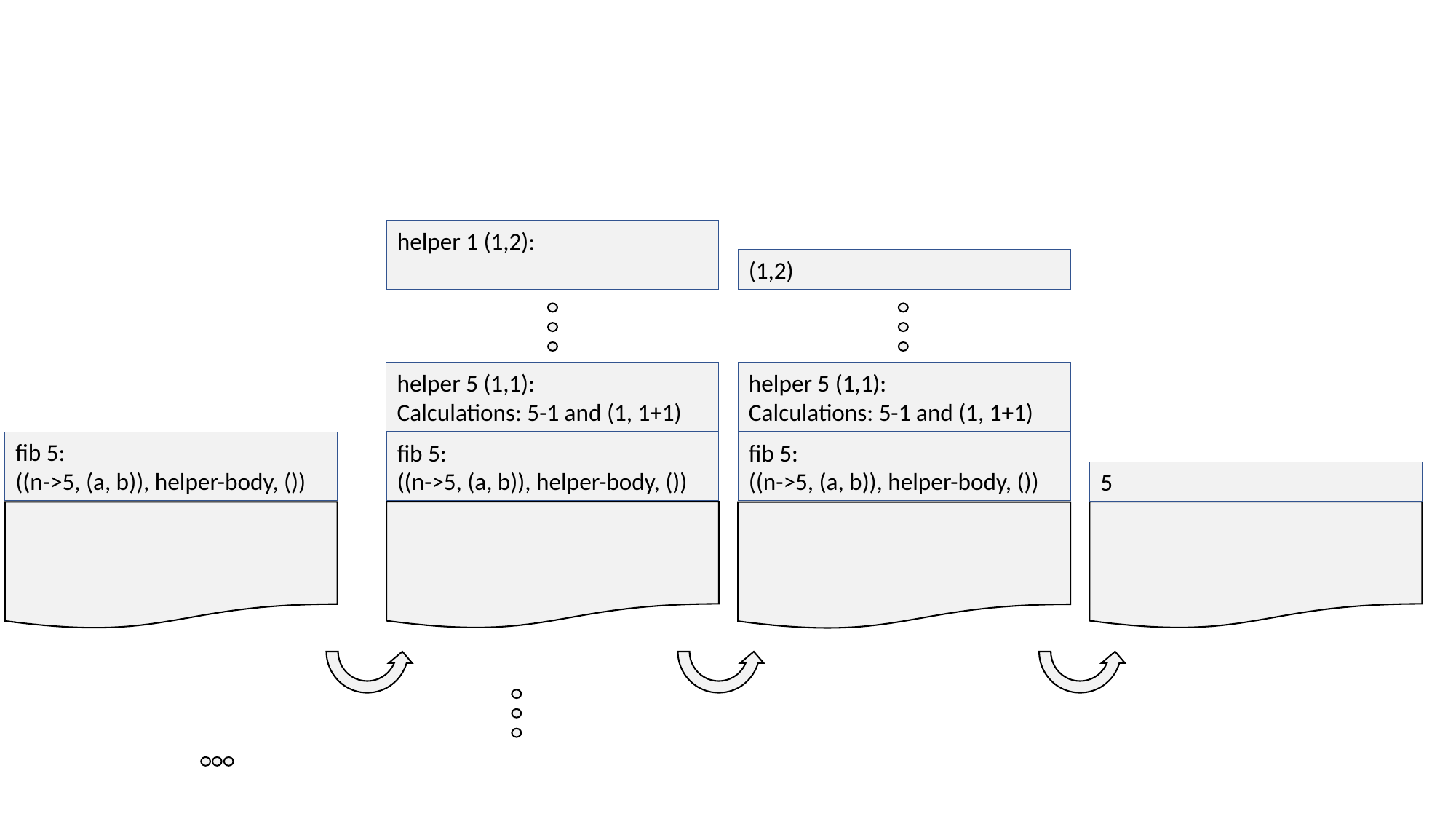

helper 1 (1,2):

(1,2)

helper 5 (1,1):
Calculations: 5-1 and (1, 1+1)
helper 5 (1,1):
Calculations: 5-1 and (1, 1+1)
fib 5:
((n->5, (a, b)), helper-body, ())
fib 5:
((n->5, (a, b)), helper-body, ())
fib 5:
((n->5, (a, b)), helper-body, ())
5